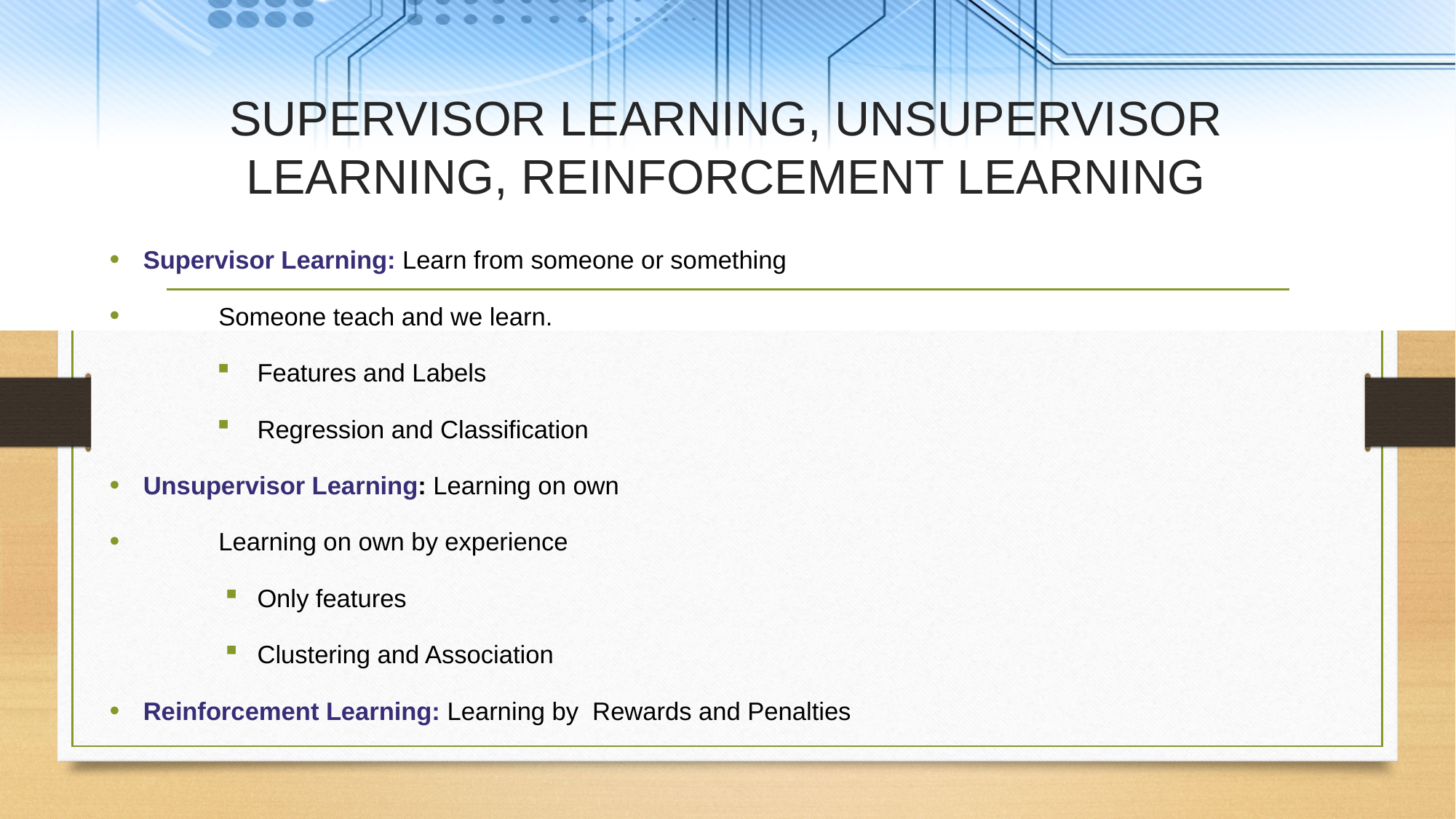

# SUPERVISOR LEARNING, UNSUPERVISOR LEARNING, REINFORCEMENT LEARNING
Supervisor Learning: Learn from someone or something
	Someone teach and we learn.
Features and Labels
Regression and Classification
Unsupervisor Learning: Learning on own
	Learning on own by experience
Only features
Clustering and Association
Reinforcement Learning: Learning by  Rewards and Penalties